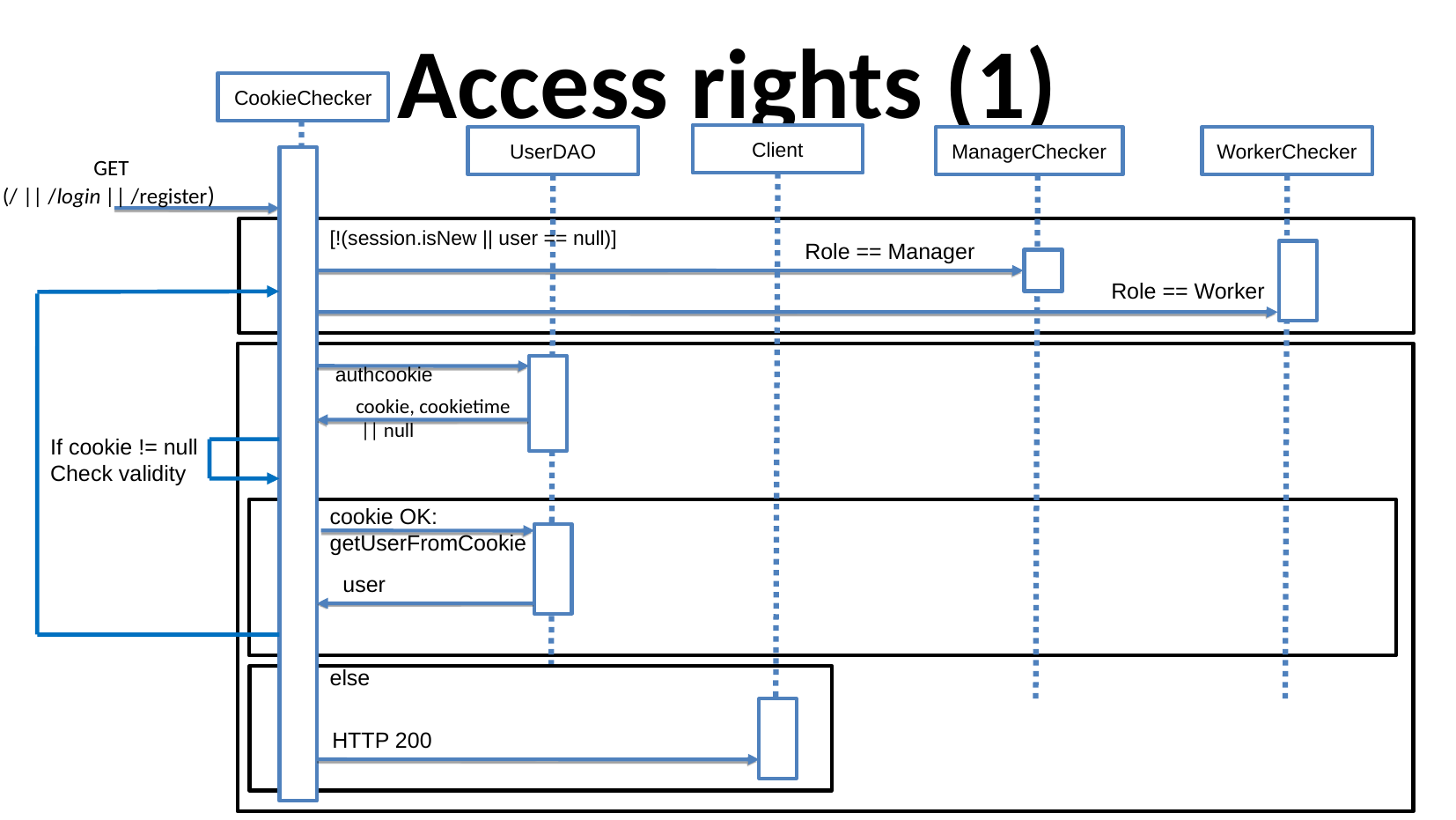

Access rights (1)
CookieChecker

Client
UserDAO
ManagerChecker
WorkerChecker
GET
(/ || /login || /register)

[!(session.isNew || user == null)]
Role == Manager

Role == Worker

authcookie

cookie, cookietime
 || null

If cookie != null
Check validity

cookie OK: getUserFromCookie

user

else

HTTP 200